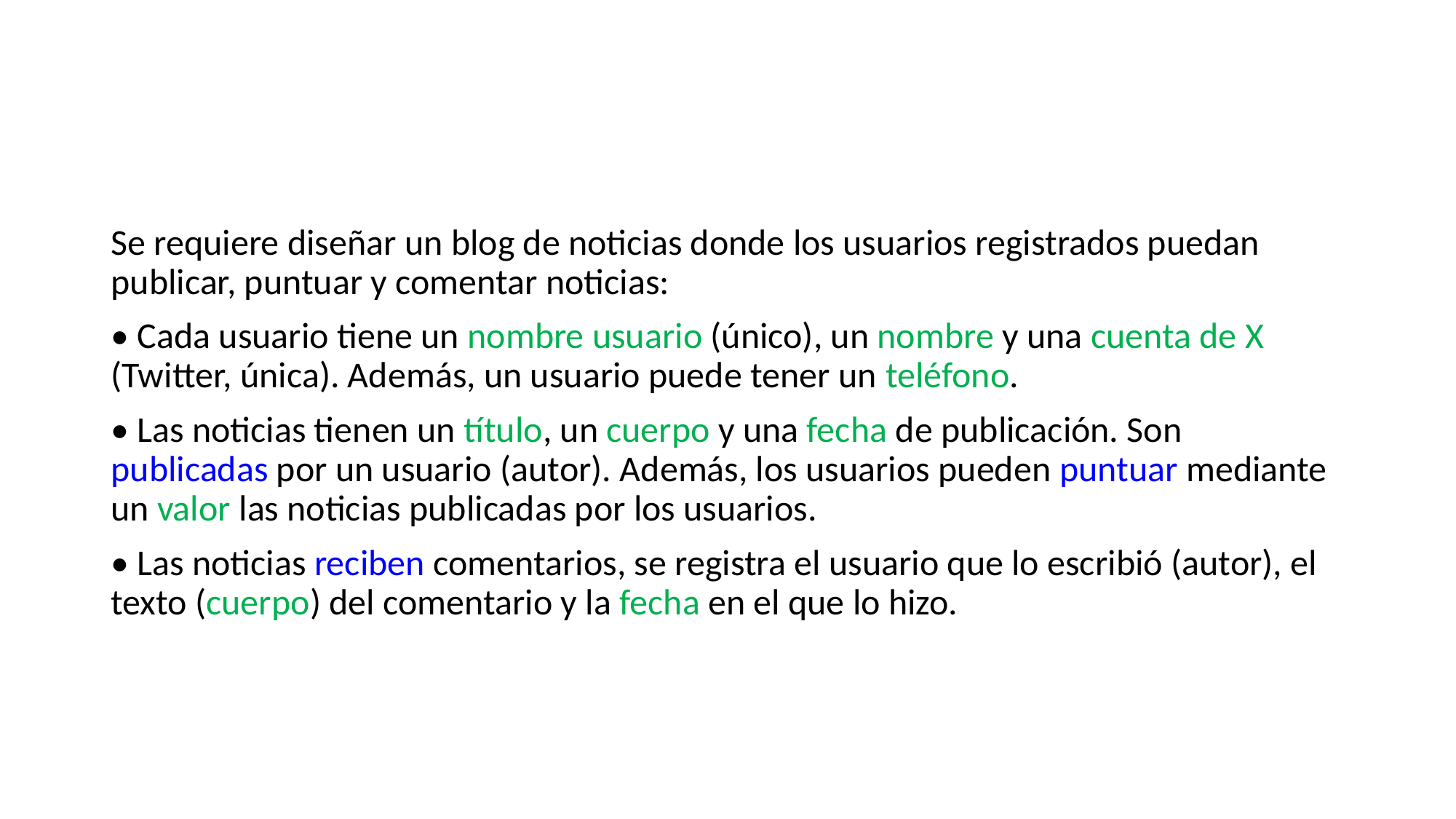

#
Se requiere diseñar un blog de noticias donde los usuarios registrados puedan publicar, puntuar y comentar noticias:
• Cada usuario tiene un nombre usuario (único), un nombre y una cuenta de X (Twitter, única). Además, un usuario puede tener un teléfono.
• Las noticias tienen un título, un cuerpo y una fecha de publicación. Son publicadas por un usuario (autor). Además, los usuarios pueden puntuar mediante un valor las noticias publicadas por los usuarios.
• Las noticias reciben comentarios, se registra el usuario que lo escribió (autor), el texto (cuerpo) del comentario y la fecha en el que lo hizo.